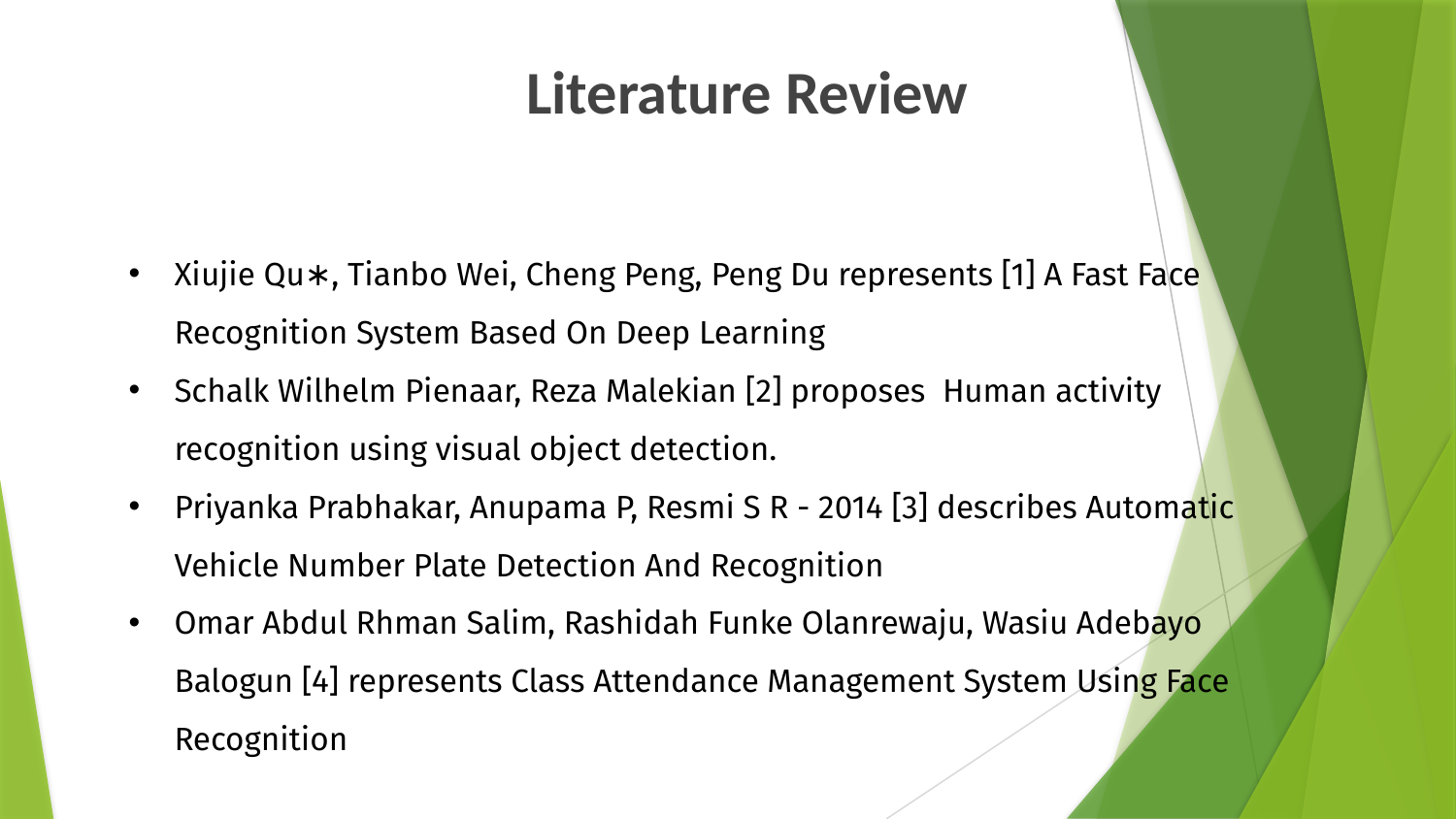

Literature Review
Xiujie Qu∗, Tianbo Wei, Cheng Peng, Peng Du represents [1] A Fast Face Recognition System Based On Deep Learning
Schalk Wilhelm Pienaar, Reza Malekian [2] proposes  Human activity recognition using visual object detection.
Priyanka Prabhakar, Anupama P, Resmi S R - 2014 [3] describes Automatic Vehicle Number Plate Detection And Recognition
Omar Abdul Rhman Salim, Rashidah Funke Olanrewaju, Wasiu Adebayo Balogun [4] represents Class Attendance Management System Using Face Recognition